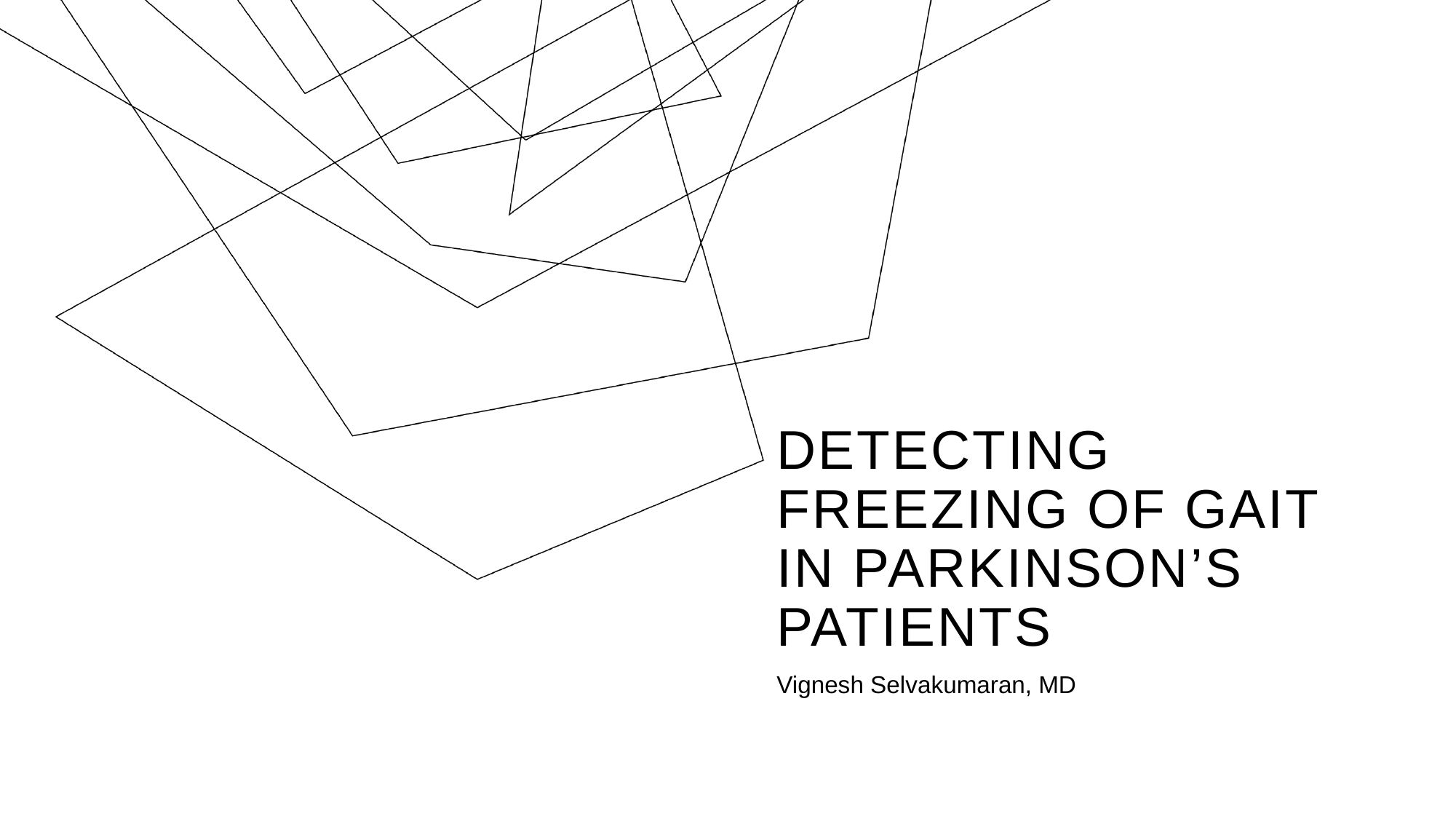

# Detecting Freezing of gait in Parkinson’s patients
Vignesh Selvakumaran, MD